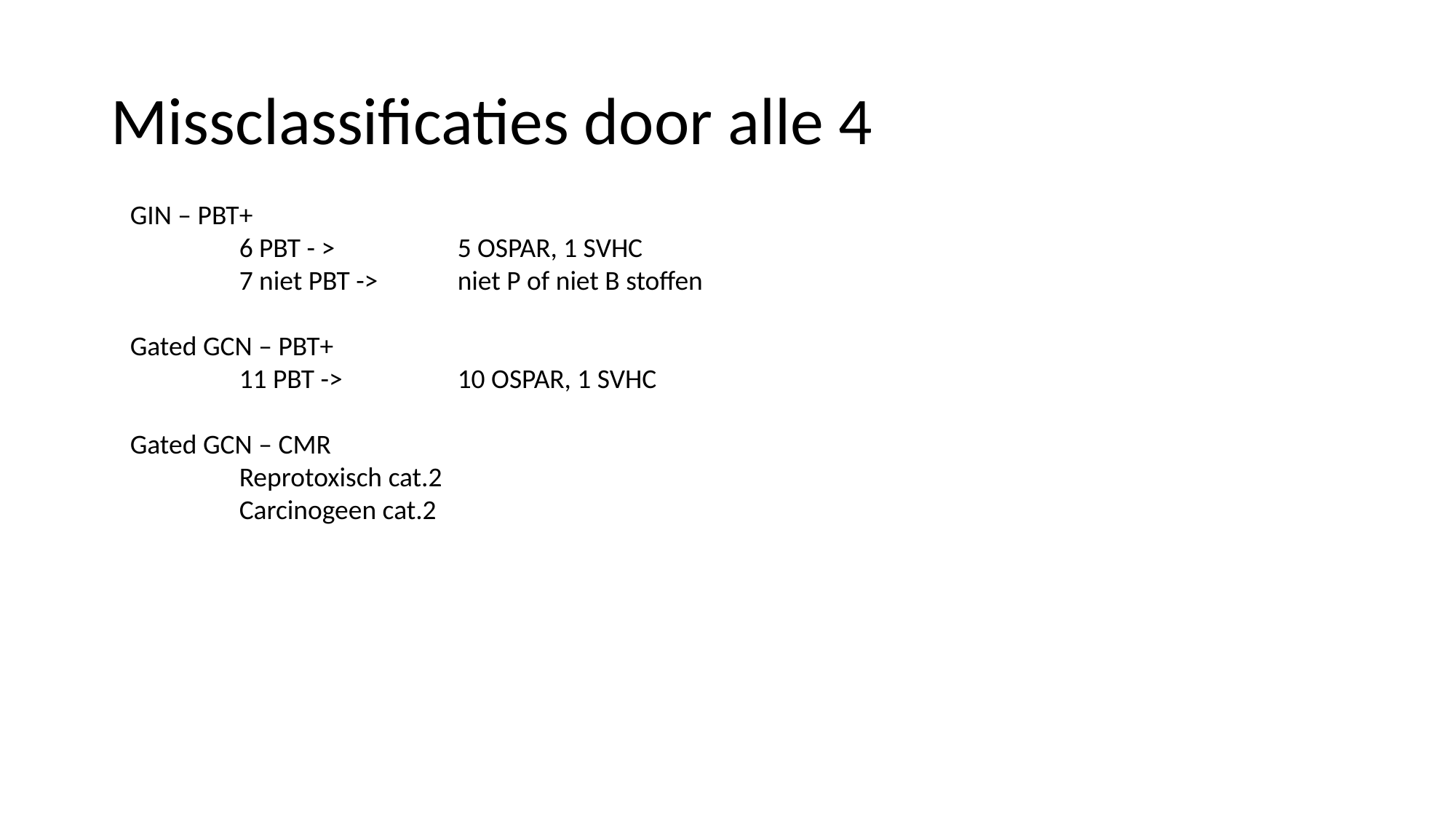

# Missclassificaties door alle 4
GIN – PBT+
	6 PBT - >		5 OSPAR, 1 SVHC
	7 niet PBT -> 	niet P of niet B stoffen

Gated GCN – PBT+
	11 PBT -> 	10 OSPAR, 1 SVHC

Gated GCN – CMR
	Reprotoxisch cat.2
	Carcinogeen cat.2